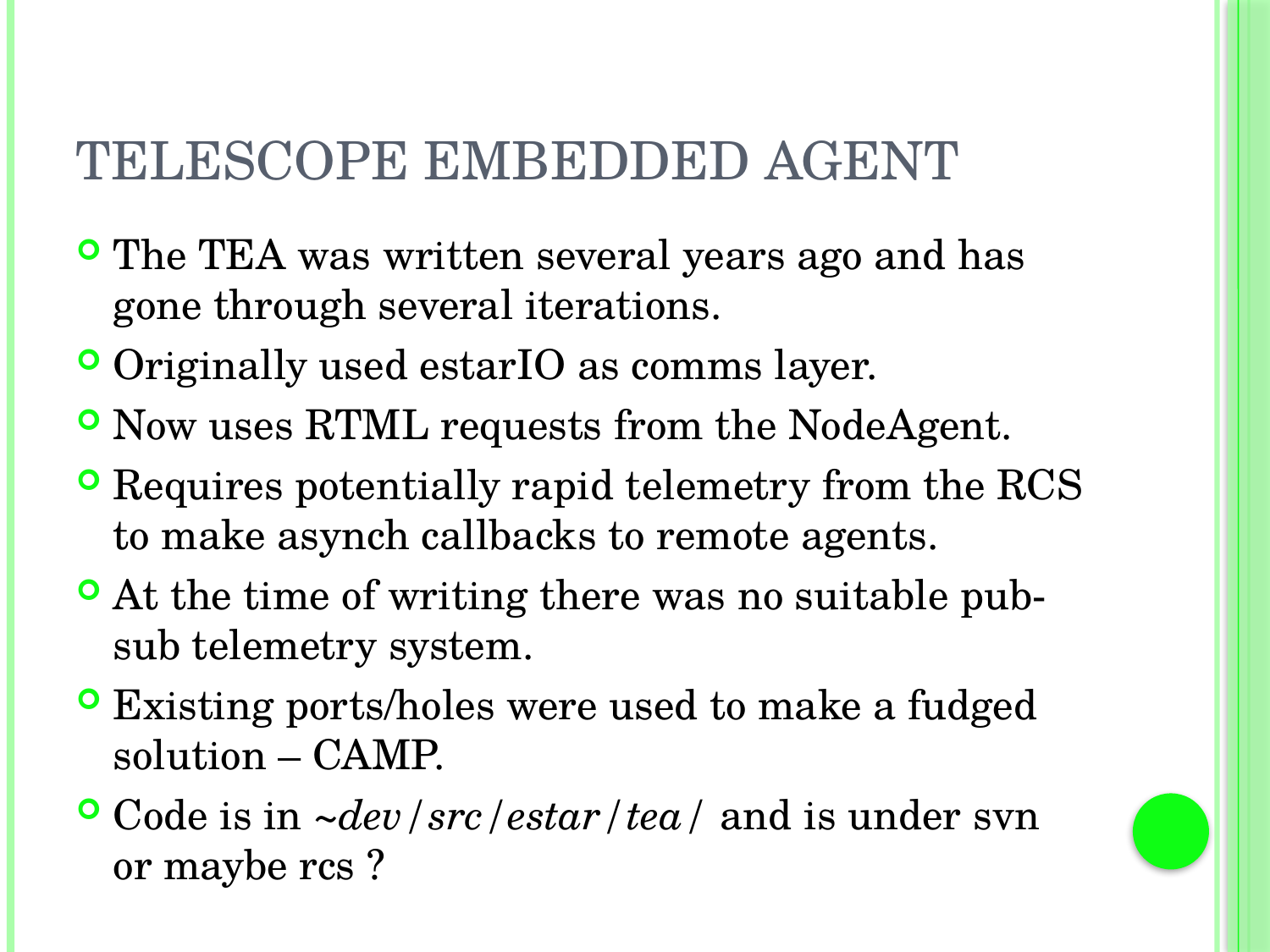

# Telescope Embedded Agent
The TEA was written several years ago and has gone through several iterations.
Originally used estarIO as comms layer.
Now uses RTML requests from the NodeAgent.
Requires potentially rapid telemetry from the RCS to make asynch callbacks to remote agents.
At the time of writing there was no suitable pub-sub telemetry system.
Existing ports/holes were used to make a fudged solution – CAMP.
Code is in ~dev/src/estar/tea/ and is under svn or maybe rcs ?